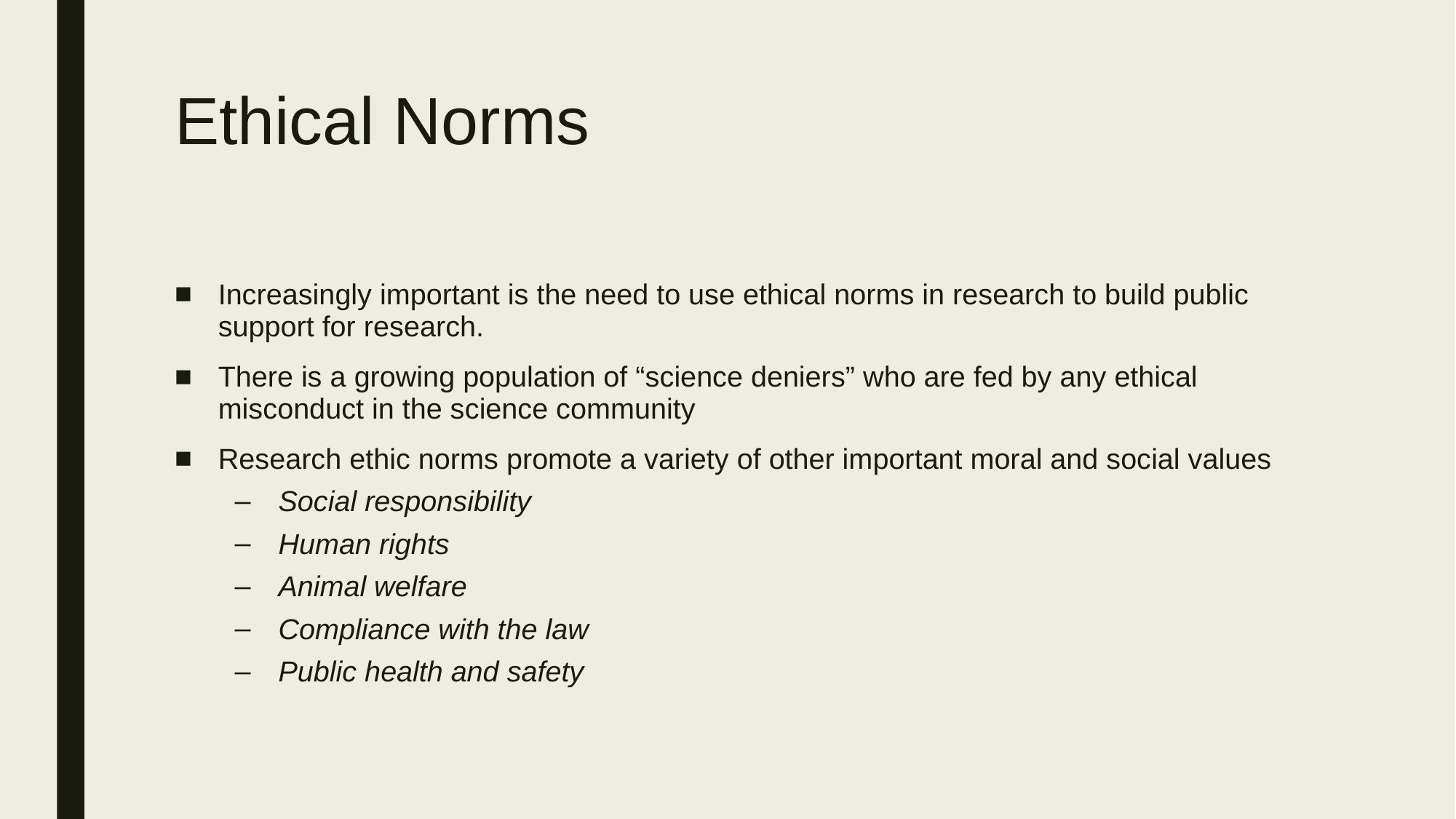

# Ethical Norms
Increasingly important is the need to use ethical norms in research to build public support for research.
There is a growing population of “science deniers” who are fed by any ethical misconduct in the science community
Research ethic norms promote a variety of other important moral and social values
Social responsibility
Human rights
Animal welfare
Compliance with the law
Public health and safety